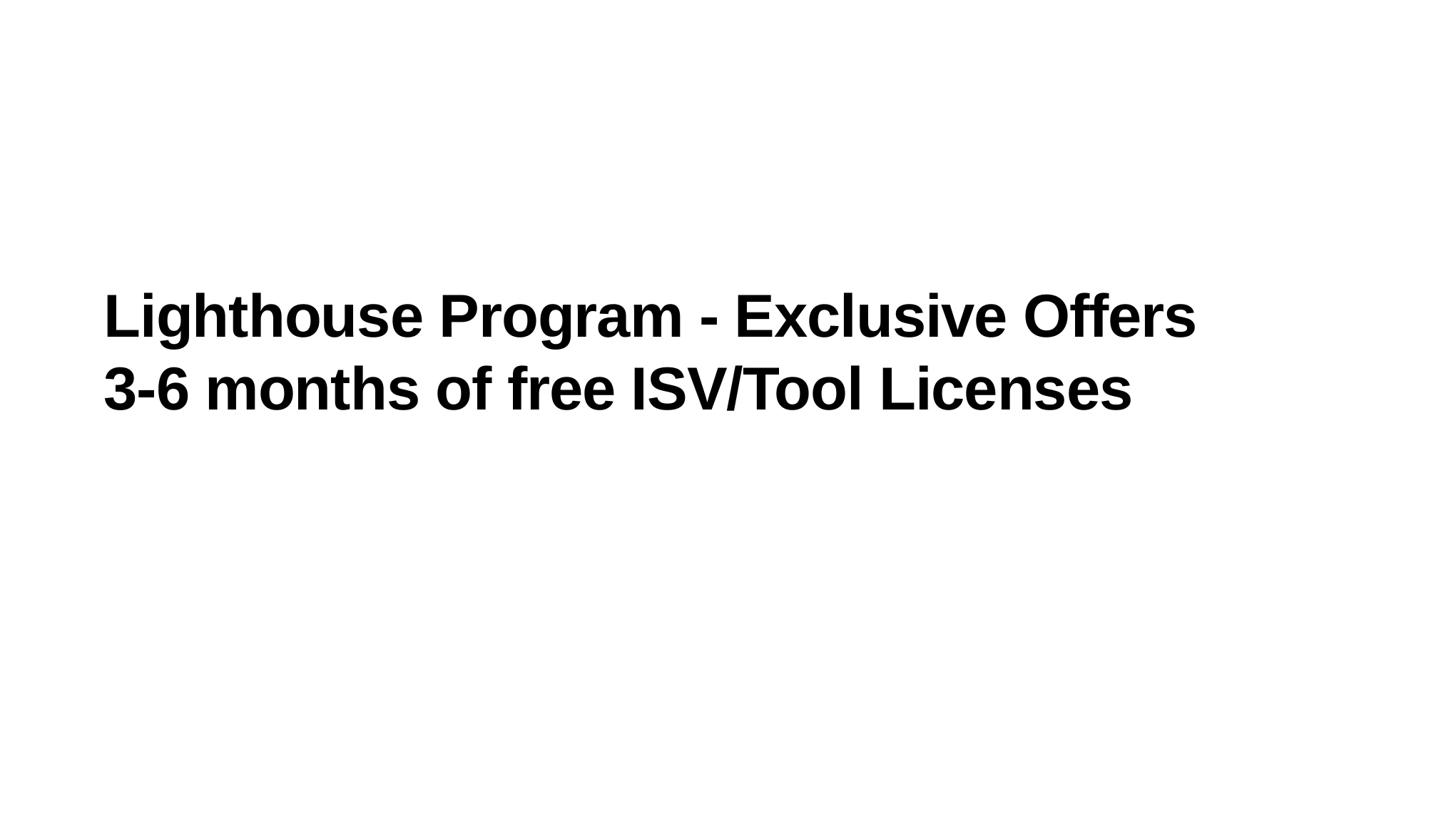

# Lighthouse Program - Exclusive Offers 3-6 months of free ISV/Tool Licenses